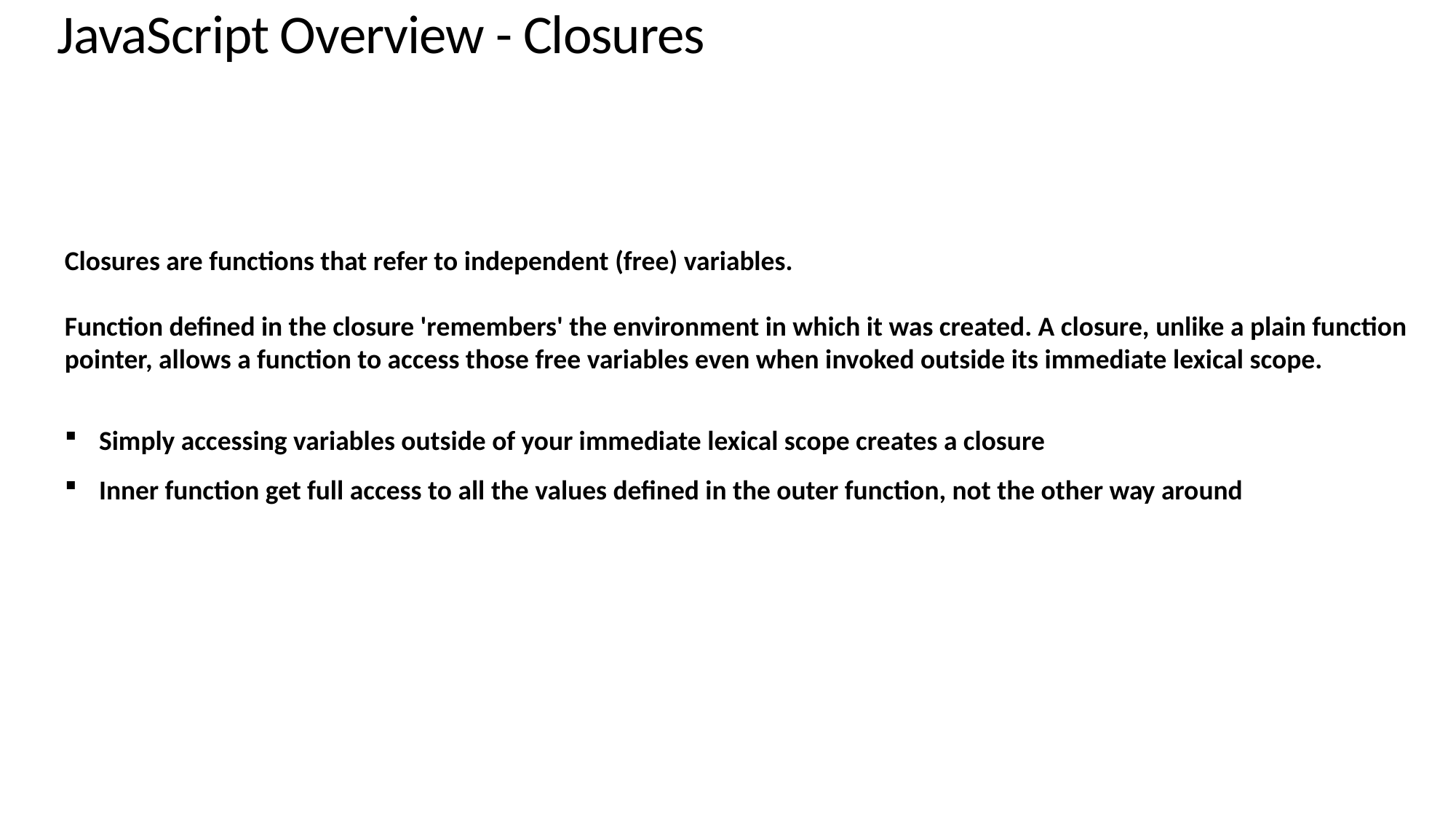

JavaScript Overview - Closures
Closures are functions that refer to independent (free) variables.

Function defined in the closure 'remembers' the environment in which it was created. A closure, unlike a plain function pointer, allows a function to access those free variables even when invoked outside its immediate lexical scope.

Simply accessing variables outside of your immediate lexical scope creates a closure
Inner function get full access to all the values defined in the outer function, not the other way around